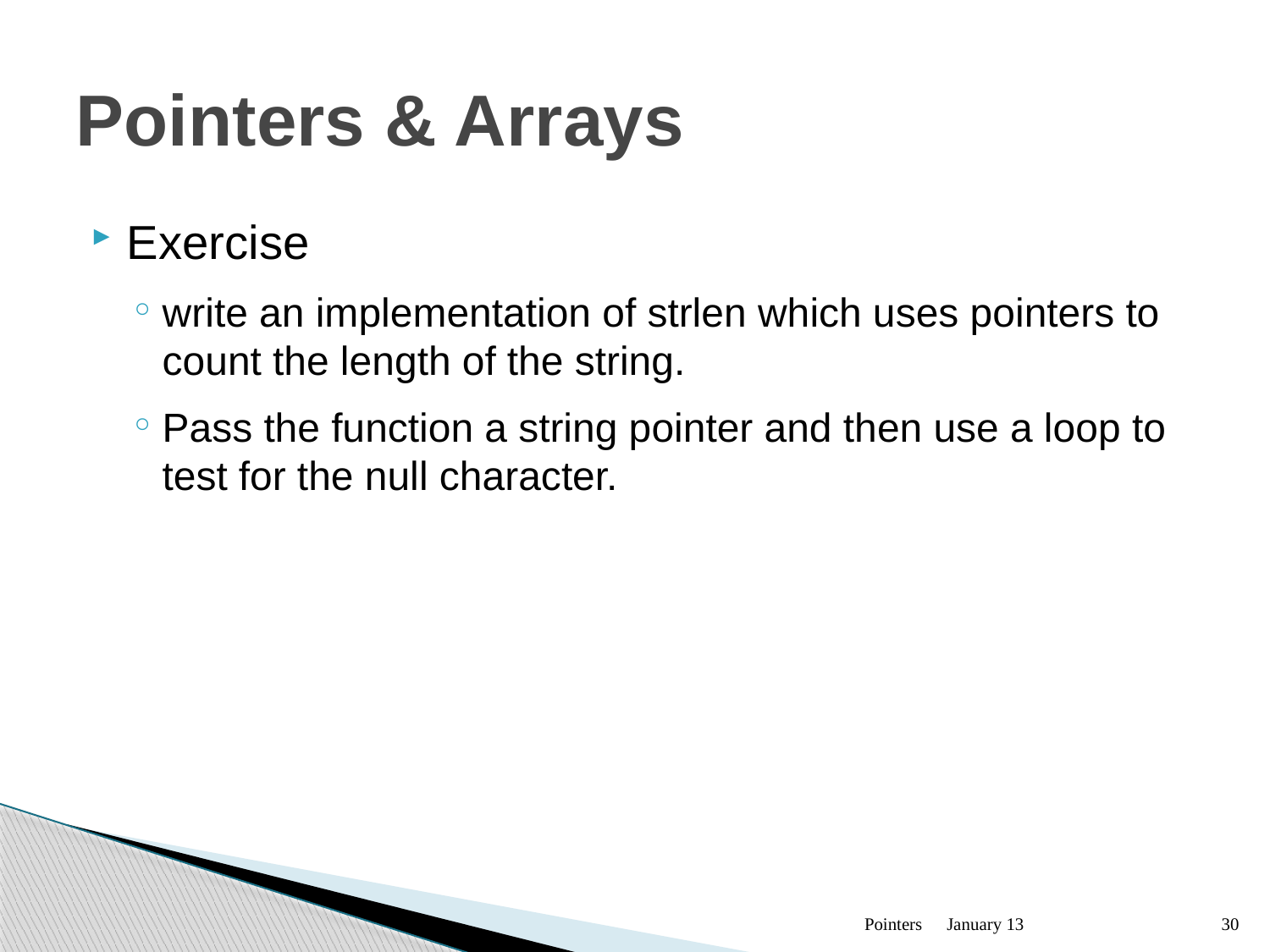

# Pointers & Arrays
Exercise
write an implementation of strlen which uses pointers to count the length of the string.
Pass the function a string pointer and then use a loop to test for the null character.
Pointers
January 13
30